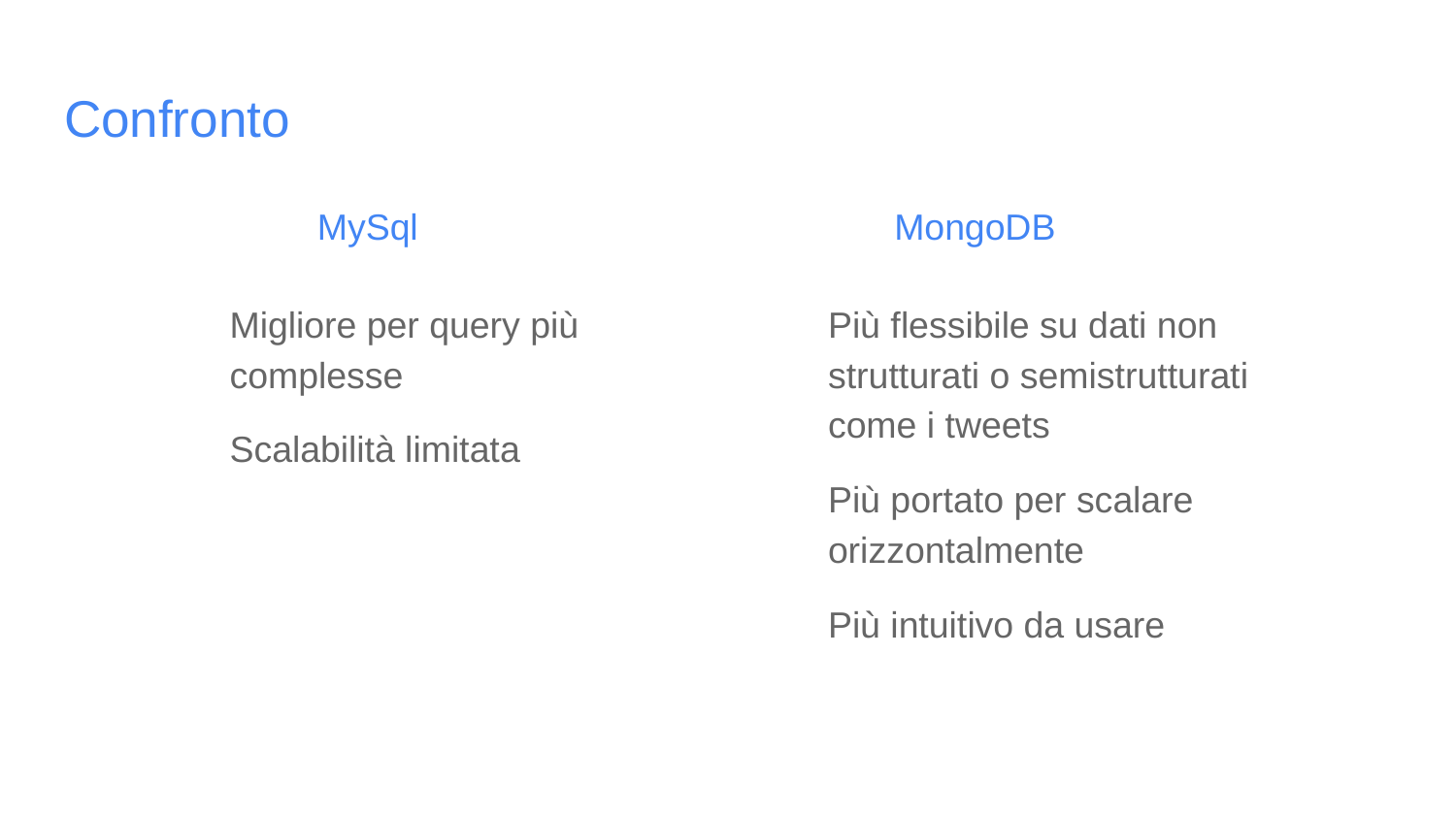

# Confronto
MySql
MongoDB
Migliore per query più complesse
Scalabilità limitata
Più flessibile su dati non strutturati o semistrutturati come i tweets
Più portato per scalare orizzontalmente
Più intuitivo da usare